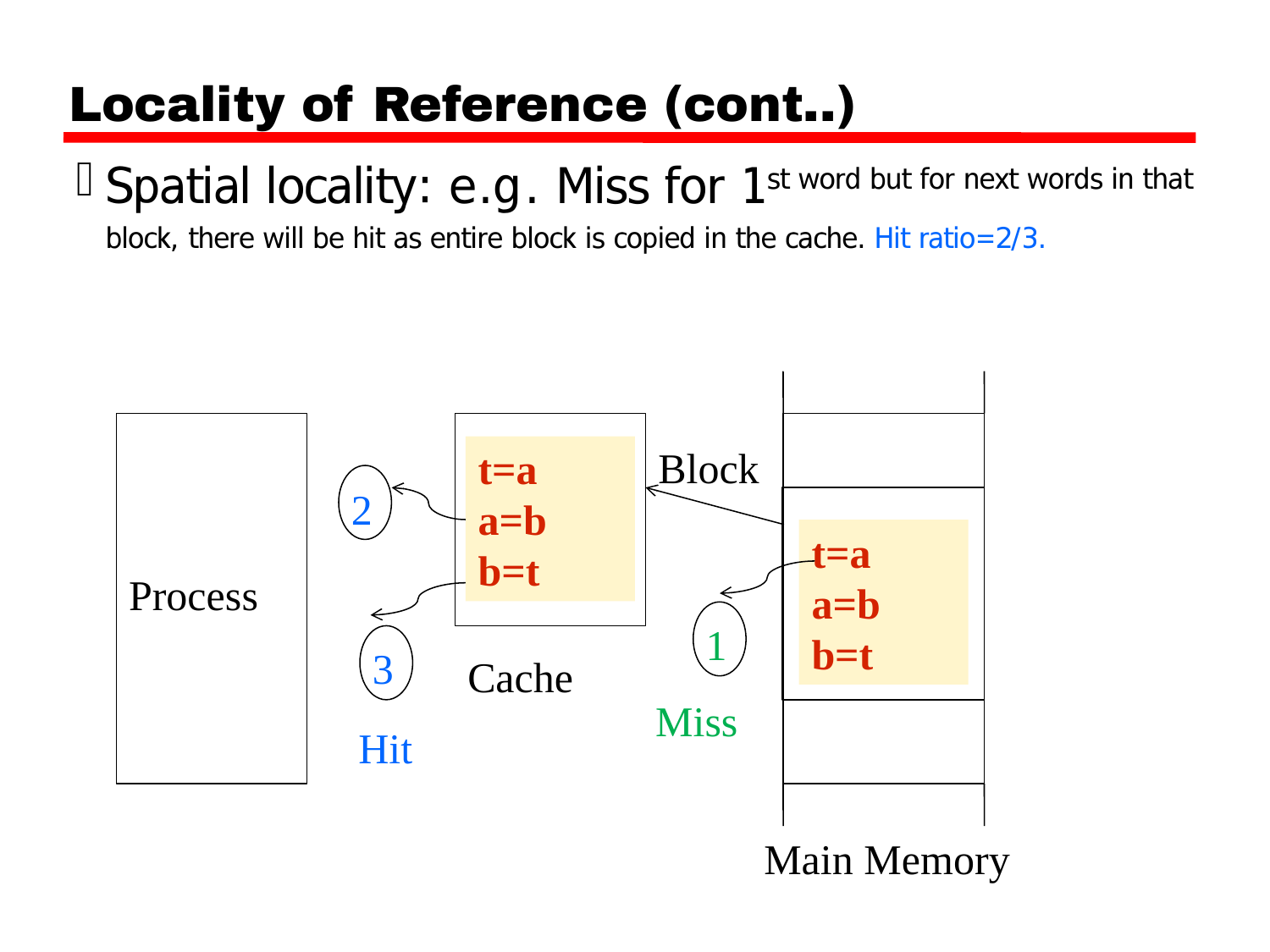

Locality of Reference (cont..)
Spatial locality: e.g. Miss for 1st word but for next words in that block, there will be hit as entire block is copied in the cache. Hit ratio=2/3.

Block
t=a
a=b
b=t

2

t=a
a=b
b=t

Process

1

3
Cache
Miss
Hit

Main Memory